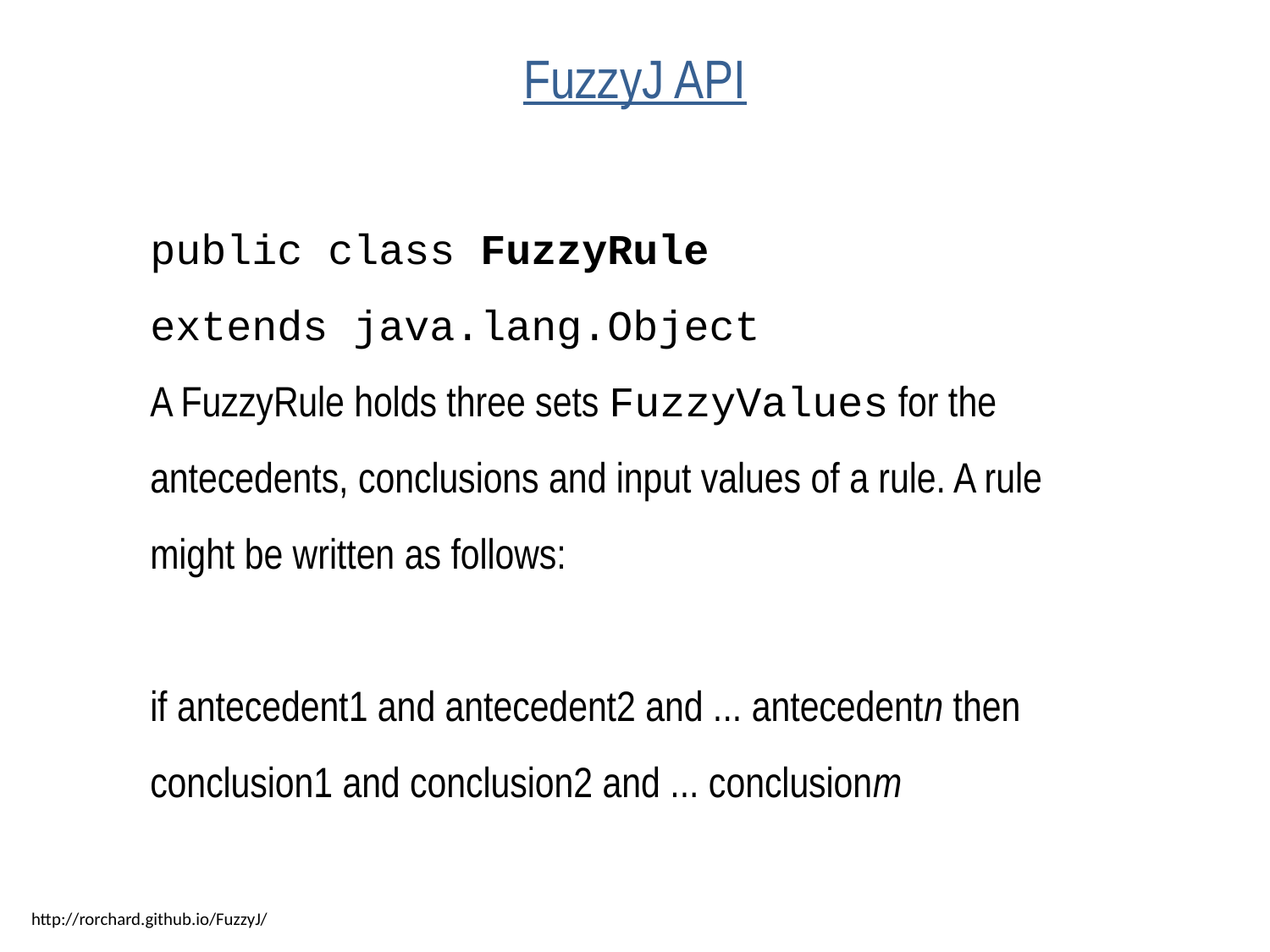

# FuzzyJ API
public class FuzzyRule
extends java.lang.Object
A FuzzyRule holds three sets FuzzyValues for the antecedents, conclusions and input values of a rule. A rule might be written as follows:

if antecedent1 and antecedent2 and ... antecedentn then conclusion1 and conclusion2 and ... conclusionm
http://rorchard.github.io/FuzzyJ/